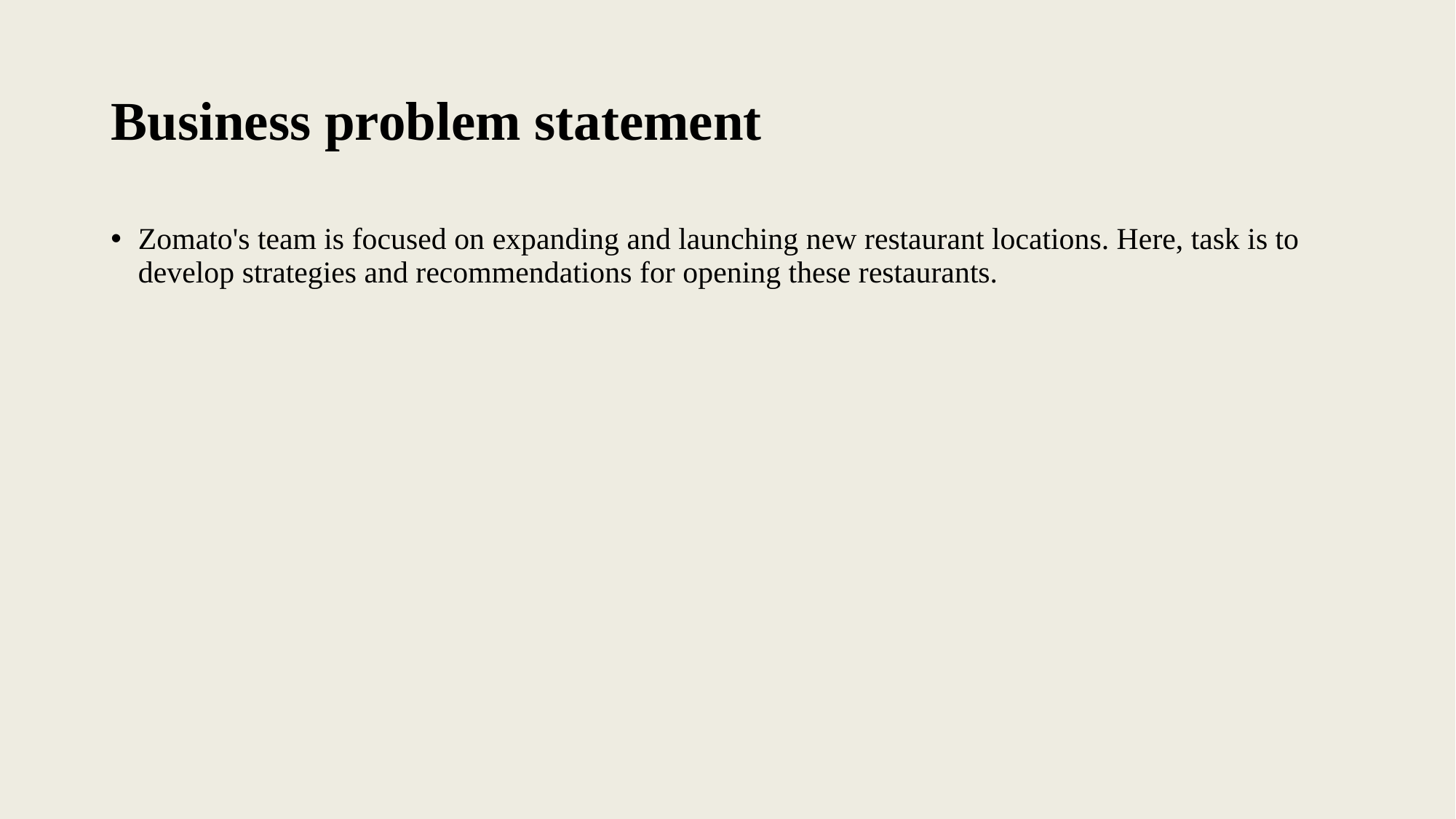

# Business problem statement
Zomato's team is focused on expanding and launching new restaurant locations. Here, task is to develop strategies and recommendations for opening these restaurants.